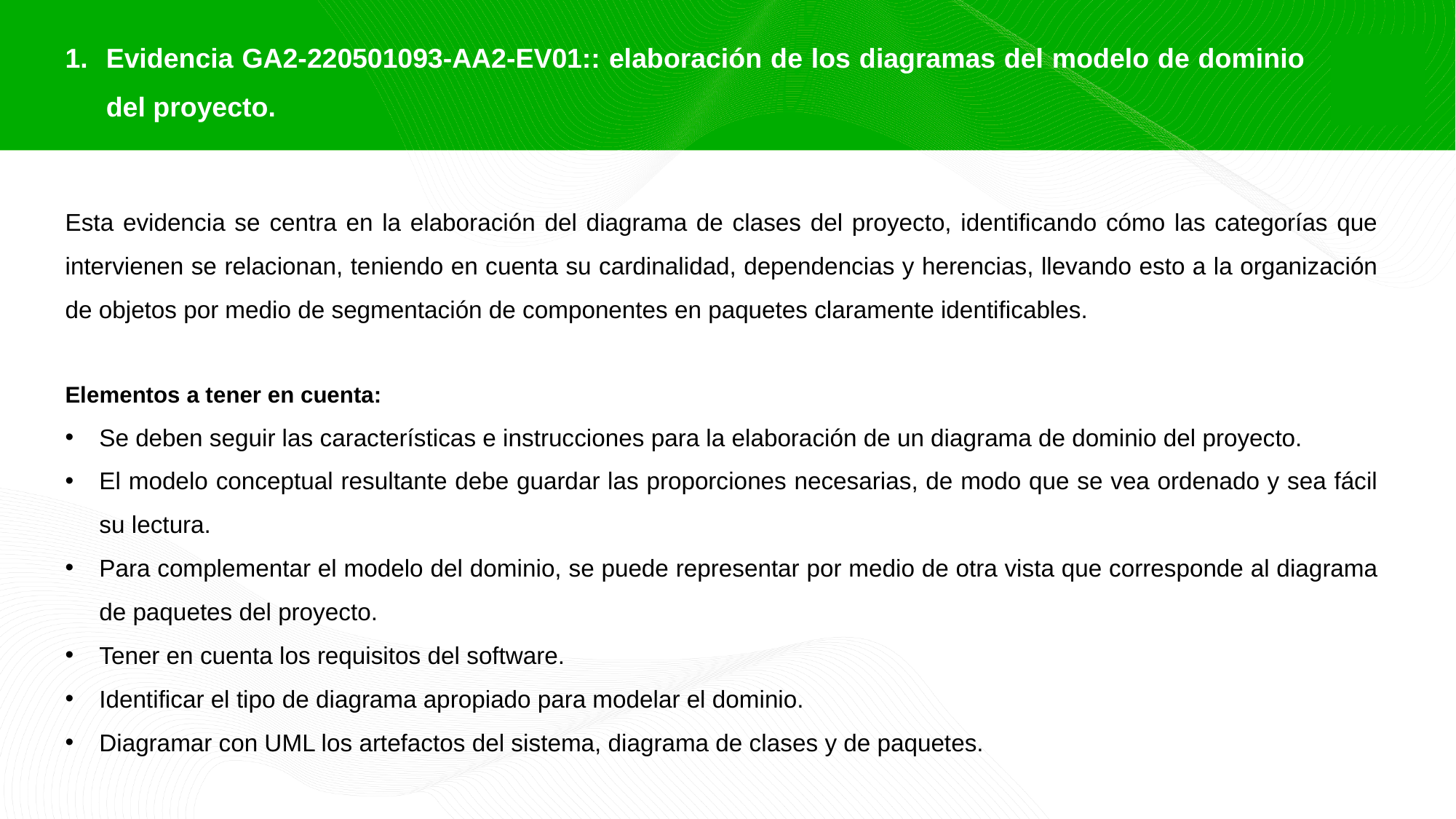

Evidencia GA2-220501093-AA2-EV01:: elaboración de los diagramas del modelo de dominio del proyecto.

Esta evidencia se centra en la elaboración del diagrama de clases del proyecto, identificando cómo las categorías que intervienen se relacionan, teniendo en cuenta su cardinalidad, dependencias y herencias, llevando esto a la organización de objetos por medio de segmentación de componentes en paquetes claramente identificables.

Elementos a tener en cuenta:
Se deben seguir las características e instrucciones para la elaboración de un diagrama de dominio del proyecto.
El modelo conceptual resultante debe guardar las proporciones necesarias, de modo que se vea ordenado y sea fácil su lectura.
Para complementar el modelo del dominio, se puede representar por medio de otra vista que corresponde al diagrama de paquetes del proyecto.
Tener en cuenta los requisitos del software.
Identificar el tipo de diagrama apropiado para modelar el dominio.
Diagramar con UML los artefactos del sistema, diagrama de clases y de paquetes.